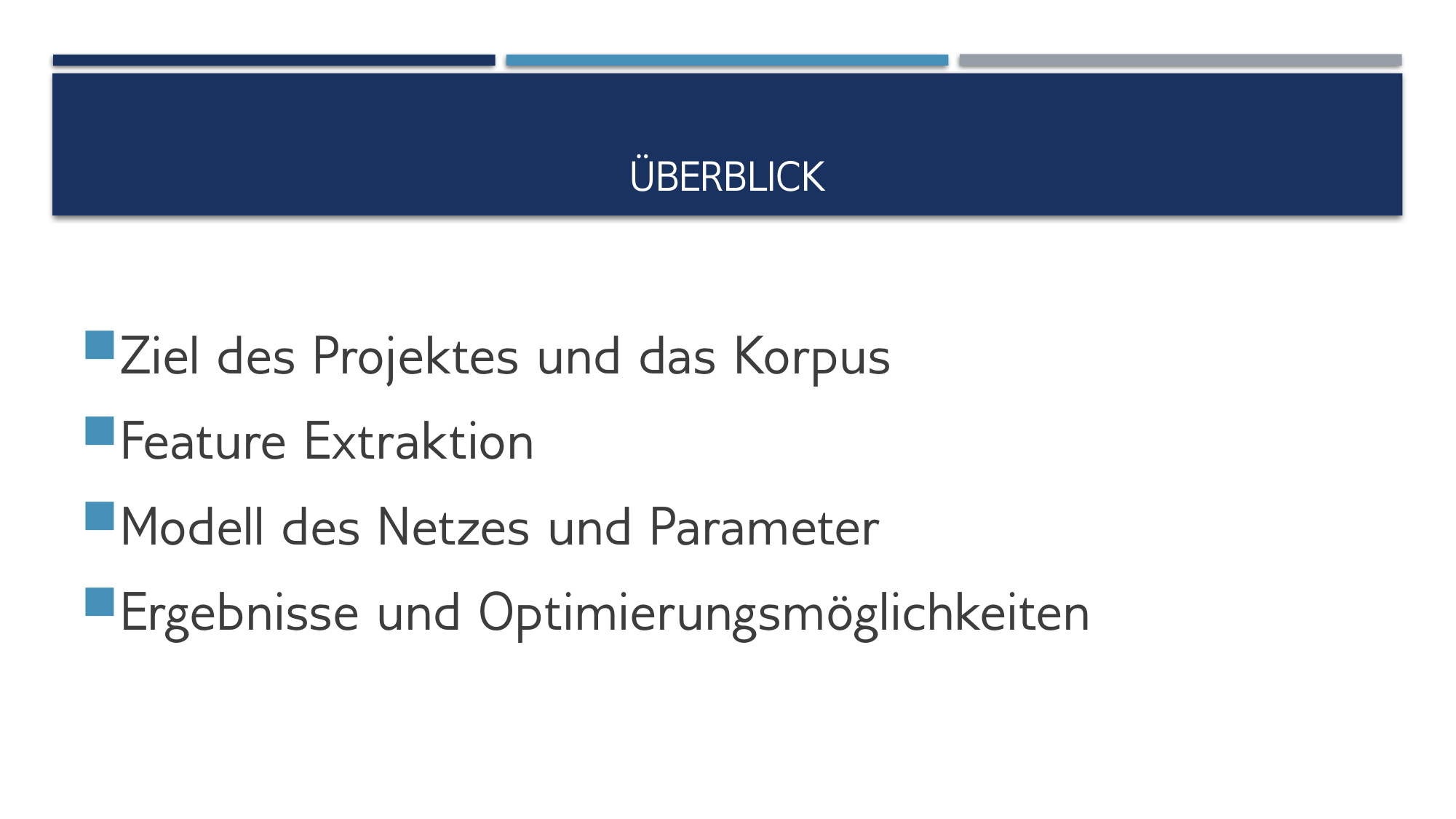

# Überblick
Ziel des Projektes und das Korpus
Feature Extraktion
Modell des Netzes und Parameter
Ergebnisse und Optimierungsmöglichkeiten